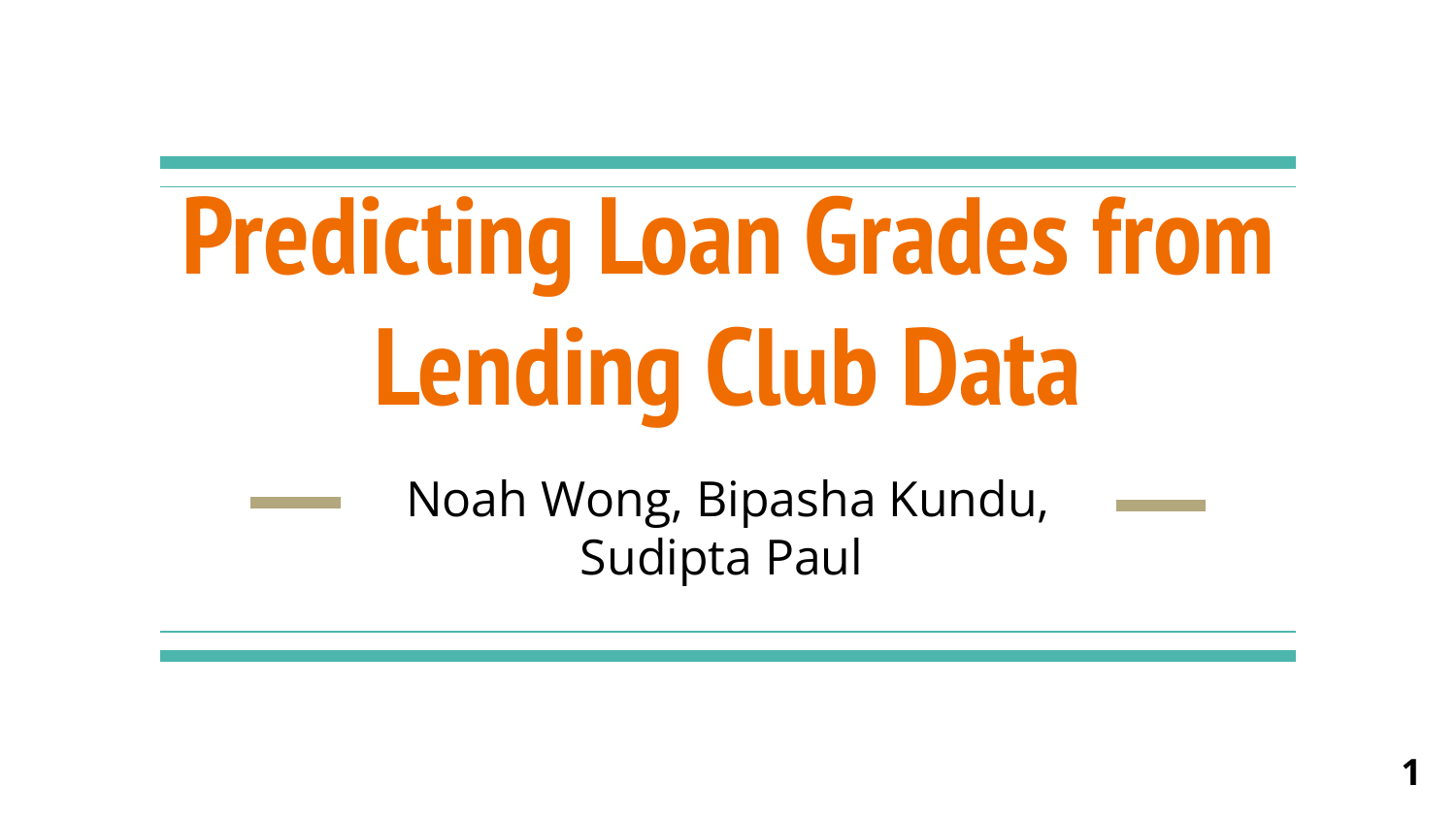

# Predicting Loan Grades from Lending Club Data
Noah Wong, Bipasha Kundu, Sudipta Paul
1